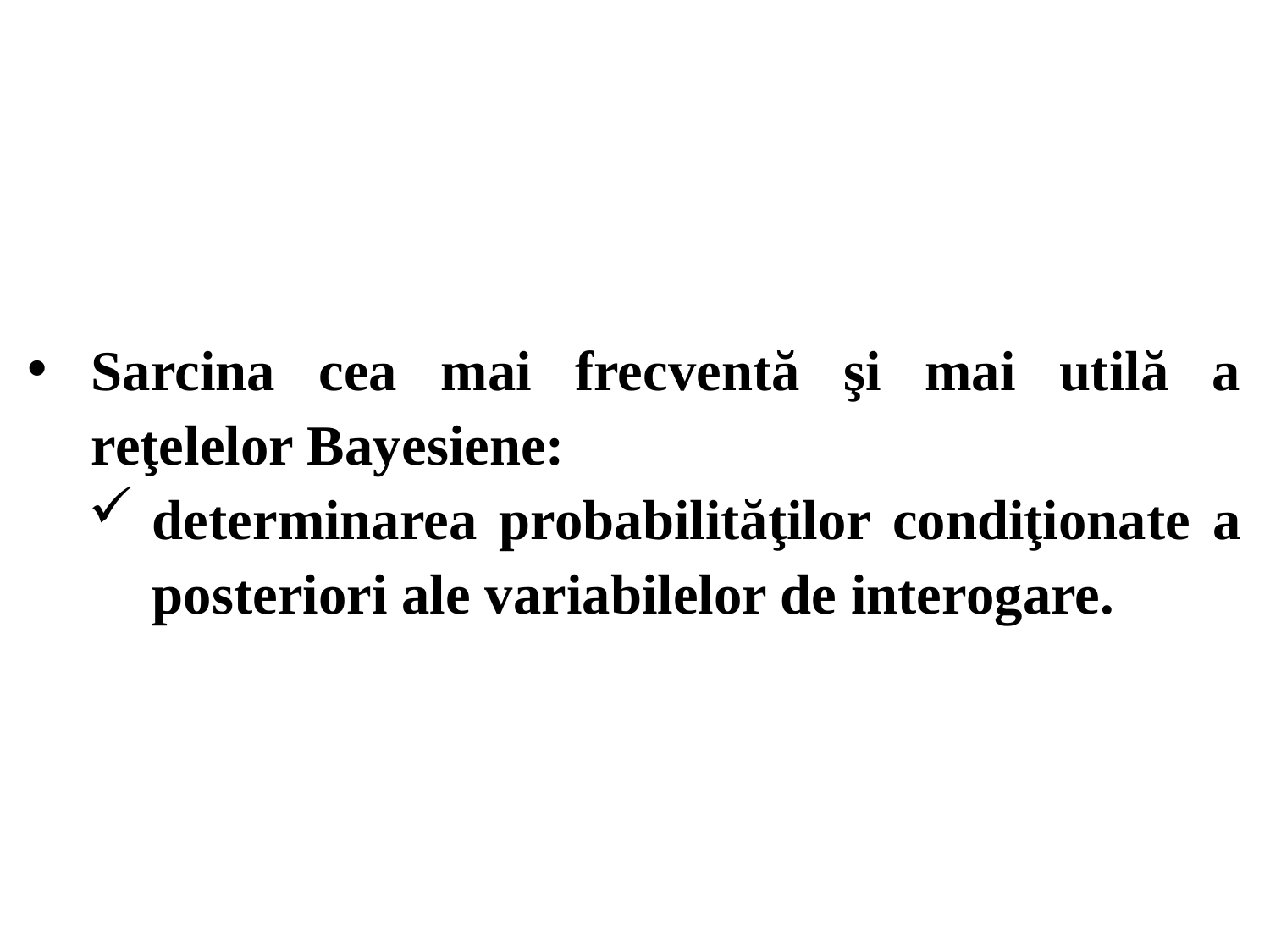

Sarcina cea mai frecventă şi mai utilă a reţelelor Bayesiene:
determinarea probabilităţilor condiţionate a posteriori ale variabilelor de interogare.